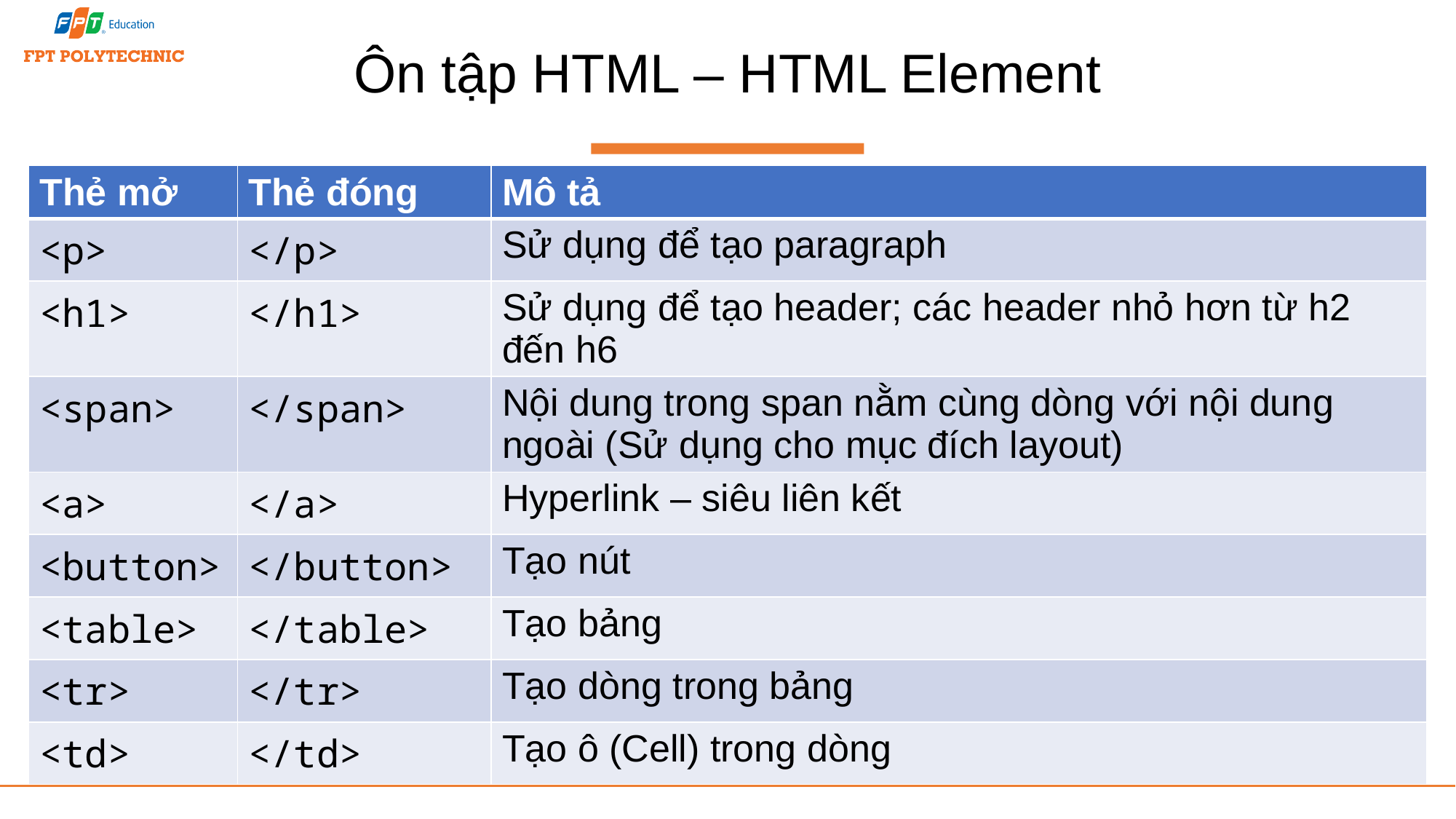

# Ôn tập HTML – HTML Element
| Thẻ mở | Thẻ đóng | Mô tả |
| --- | --- | --- |
| <p> | </p> | Sử dụng để tạo paragraph |
| <h1> | </h1> | Sử dụng để tạo header; các header nhỏ hơn từ h2 đến h6 |
| <span> | </span> | Nội dung trong span nằm cùng dòng với nội dung ngoài (Sử dụng cho mục đích layout) |
| <a> | </a> | Hyperlink – siêu liên kết |
| <button> | </button> | Tạo nút |
| <table> | </table> | Tạo bảng |
| <tr> | </tr> | Tạo dòng trong bảng |
| <td> | </td> | Tạo ô (Cell) trong dòng |
5